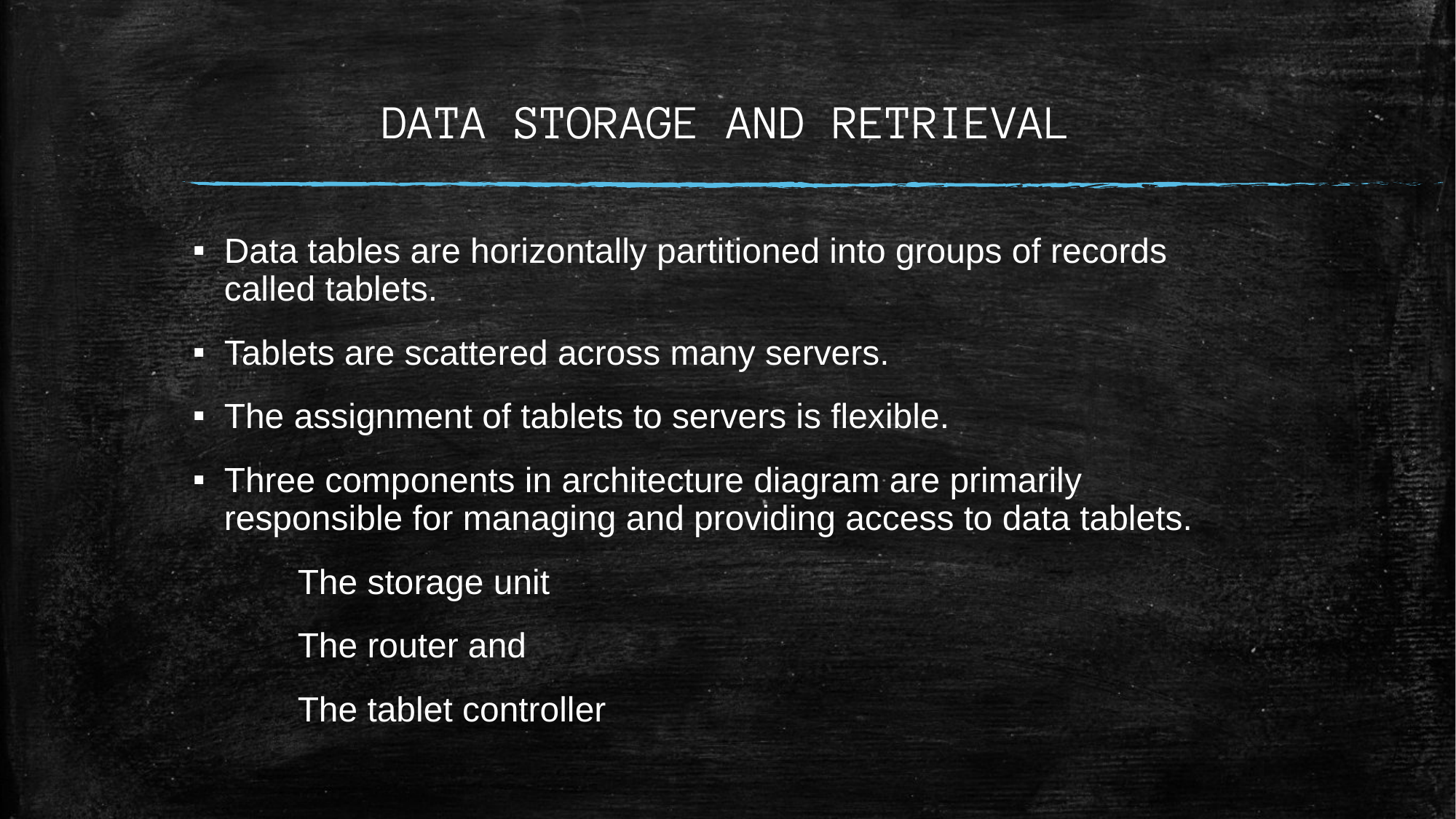

# DATA STORAGE AND RETRIEVAL
Data tables are horizontally partitioned into groups of records called tablets.
Tablets are scattered across many servers.
The assignment of tablets to servers is flexible.
Three components in architecture diagram are primarily responsible for managing and providing access to data tablets.
	The storage unit
	The router and
	The tablet controller